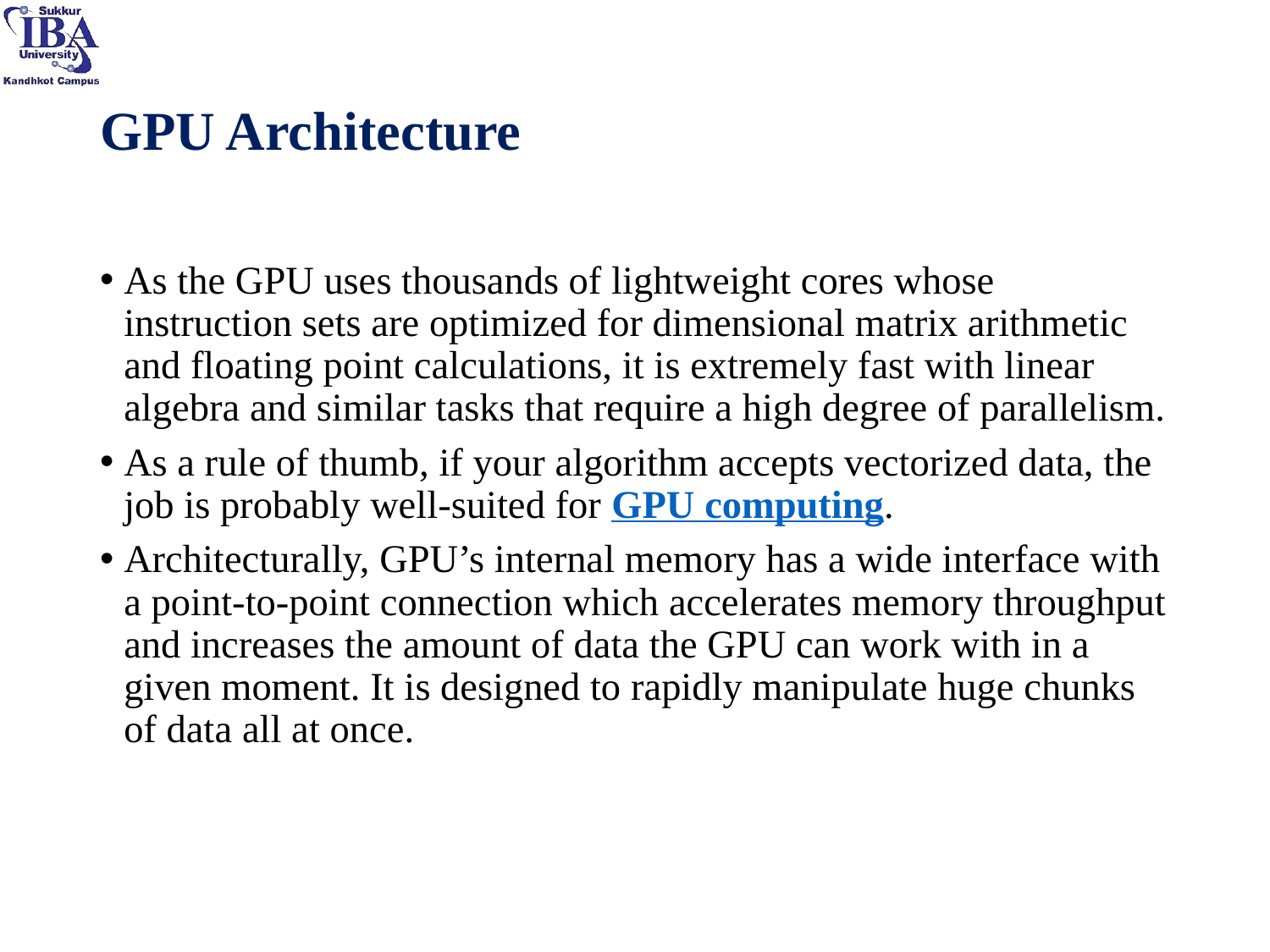

# GPU Architecture
As the GPU uses thousands of lightweight cores whose instruction sets are optimized for dimensional matrix arithmetic and floating point calculations, it is extremely fast with linear algebra and similar tasks that require a high degree of parallelism.
As a rule of thumb, if your algorithm accepts vectorized data, the job is probably well-suited for GPU computing.
Architecturally, GPU’s internal memory has a wide interface with a point-to-point connection which accelerates memory throughput and increases the amount of data the GPU can work with in a given moment. It is designed to rapidly manipulate huge chunks of data all at once.